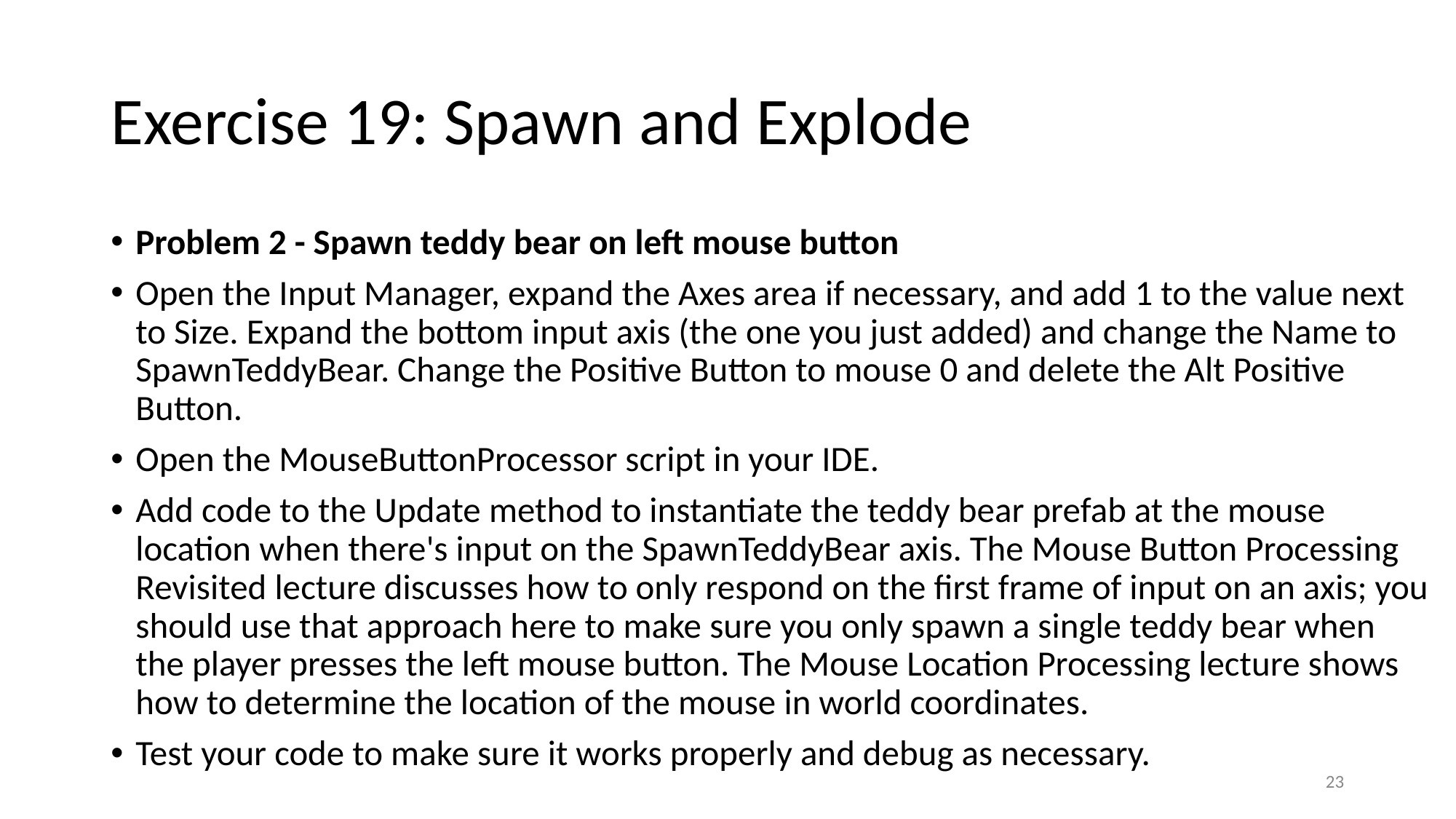

# Exercise 19: Spawn and Explode
Problem 2 - Spawn teddy bear on left mouse button
Open the Input Manager, expand the Axes area if necessary, and add 1 to the value next to Size. Expand the bottom input axis (the one you just added) and change the Name to SpawnTeddyBear. Change the Positive Button to mouse 0 and delete the Alt Positive Button.
Open the MouseButtonProcessor script in your IDE.
Add code to the Update method to instantiate the teddy bear prefab at the mouse location when there's input on the SpawnTeddyBear axis. The Mouse Button Processing Revisited lecture discusses how to only respond on the first frame of input on an axis; you should use that approach here to make sure you only spawn a single teddy bear when the player presses the left mouse button. The Mouse Location Processing lecture shows how to determine the location of the mouse in world coordinates.
Test your code to make sure it works properly and debug as necessary.
23